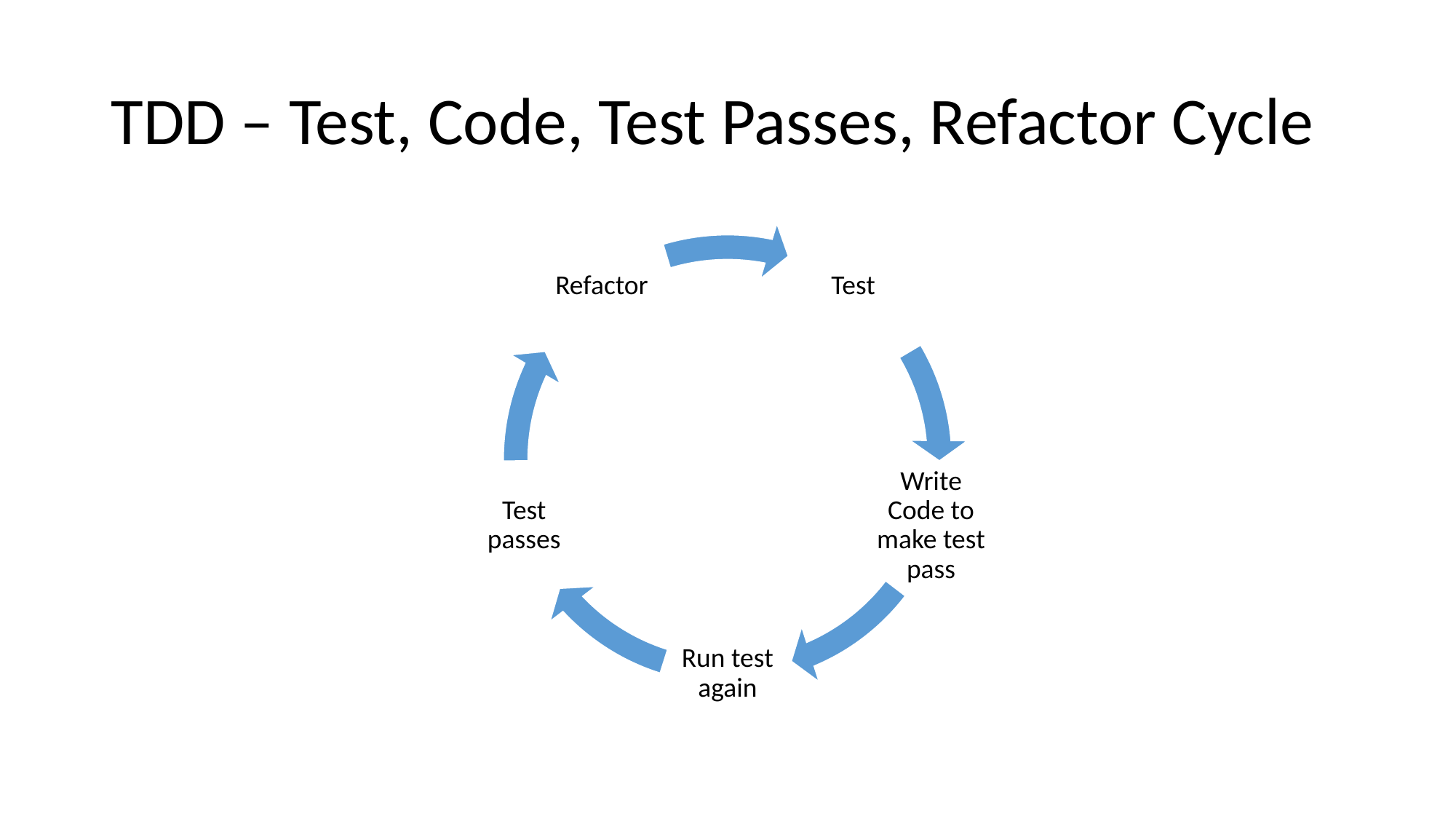

# TDD – Test, Code, Test Passes, Refactor Cycle
Test
Write Code to make test pass
Run test again
Test passes
Refactor